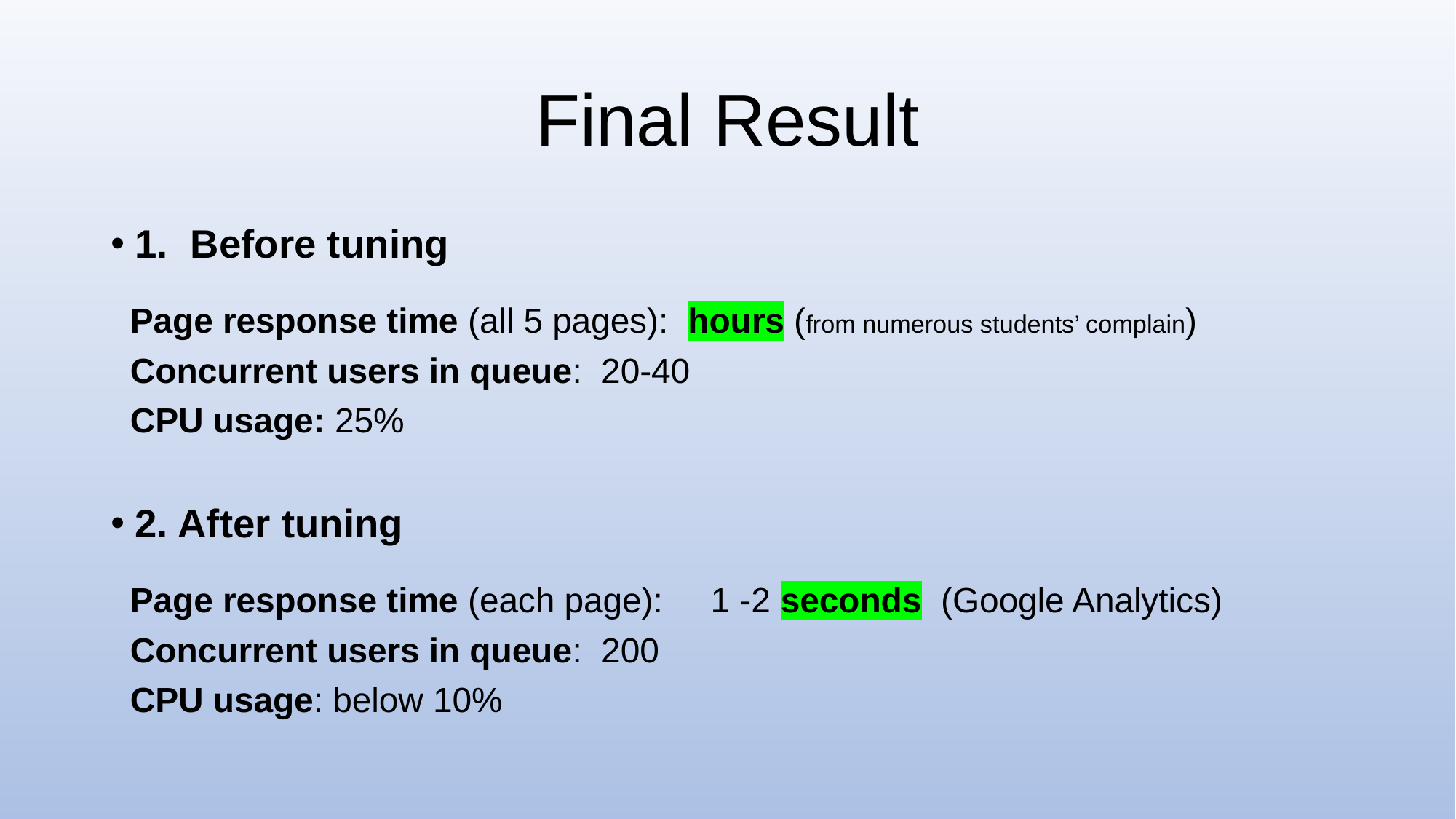

# Final Result
1.  Before tuning

  Page response time (all 5 pages):  hours (from numerous students’ complain)
  Concurrent users in queue:  20-40
  CPU usage: 25%

2. After tuning

  Page response time (each page):     1 -2 seconds  (Google Analytics)
  Concurrent users in queue:  200
  CPU usage: below 10%